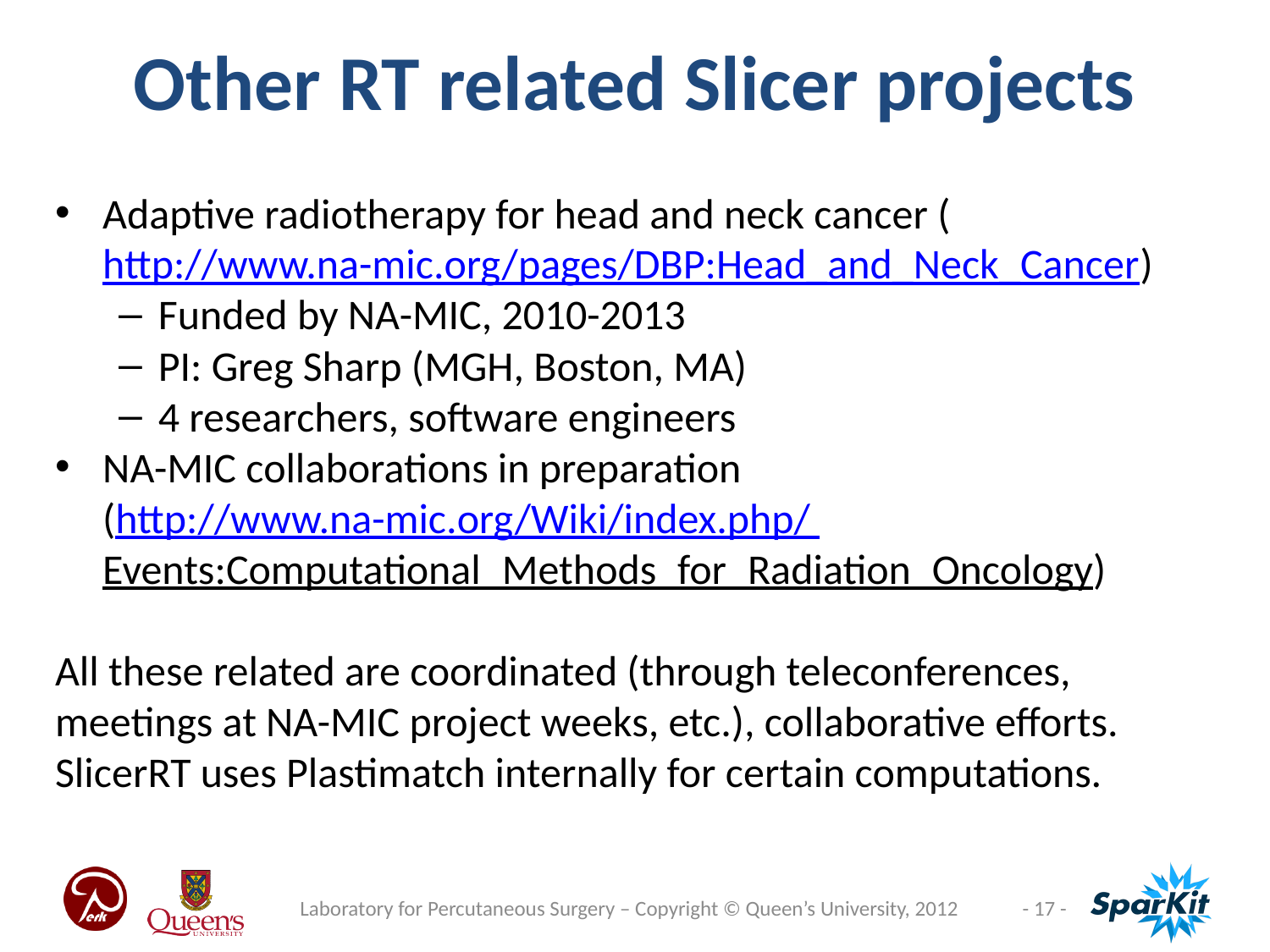

Other RT related Slicer projects
Adaptive radiotherapy for head and neck cancer (http://www.na-mic.org/pages/DBP:Head_and_Neck_Cancer)
Funded by NA-MIC, 2010-2013
PI: Greg Sharp (MGH, Boston, MA)
4 researchers, software engineers
NA-MIC collaborations in preparation
(http://www.na-mic.org/Wiki/index.php/ Events:Computational_Methods_for_Radiation_Oncology)

All these related are coordinated (through teleconferences, meetings at NA-MIC project weeks, etc.), collaborative efforts.
SlicerRT uses Plastimatch internally for certain computations.
Laboratory for Percutaneous Surgery – Copyright © Queen’s University, 2012
- 17 -